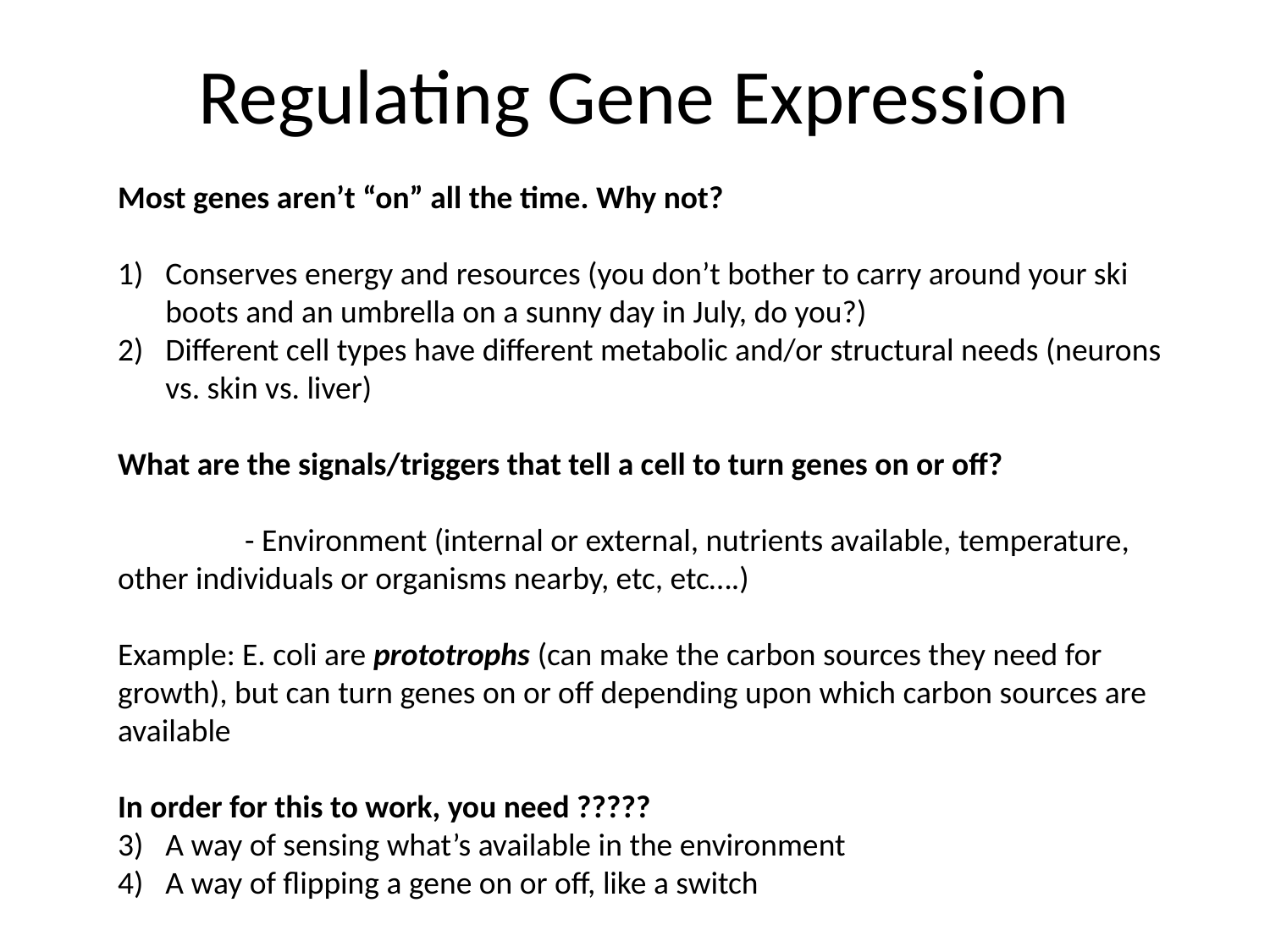

# Regulating Gene Expression
Most genes aren’t “on” all the time. Why not?

Conserves energy and resources (you don’t bother to carry around your ski boots and an umbrella on a sunny day in July, do you?)
Different cell types have different metabolic and/or structural needs (neurons vs. skin vs. liver)

What are the signals/triggers that tell a cell to turn genes on or off?

	- Environment (internal or external, nutrients available, temperature, other individuals or organisms nearby, etc, etc….)

Example: E. coli are prototrophs (can make the carbon sources they need for growth), but can turn genes on or off depending upon which carbon sources are available

In order for this to work, you need ?????
A way of sensing what’s available in the environment
A way of flipping a gene on or off, like a switch